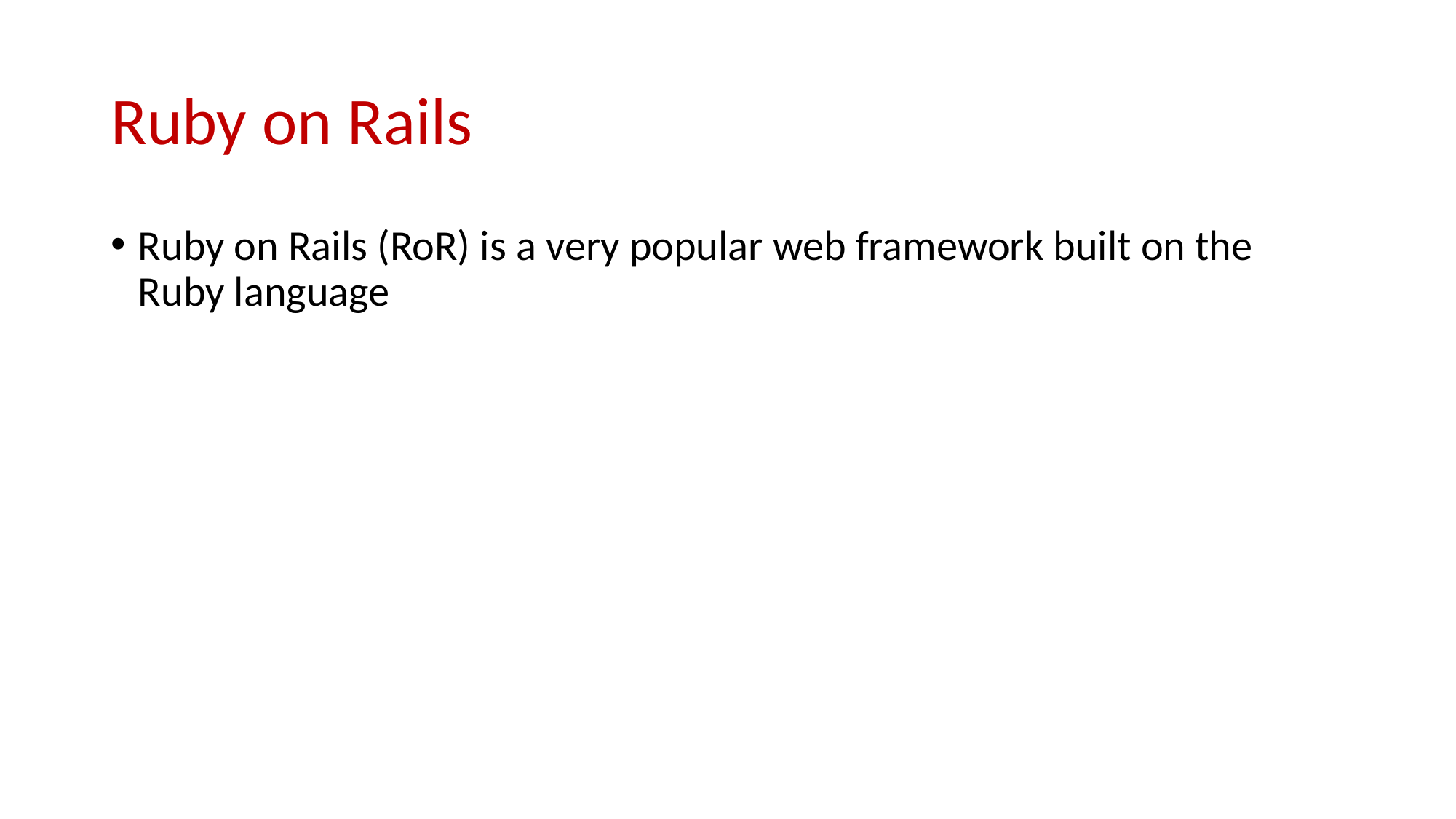

# Ruby on Rails
Ruby on Rails (RoR) is a very popular web framework built on the Ruby language